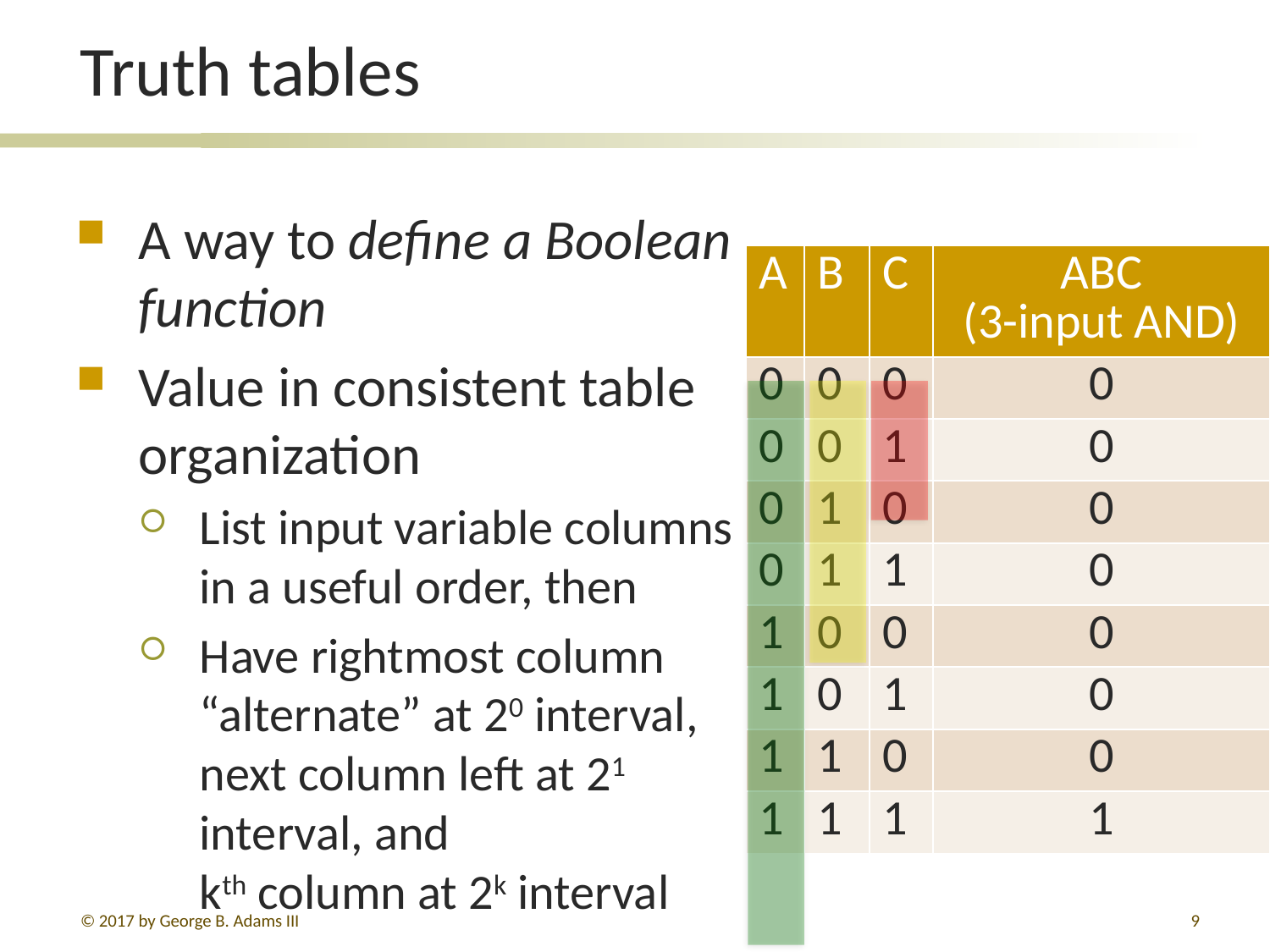

# Truth tables
A way to define a Boolean function
Value in consistent table organization
List input variable columns in a useful order, then
Have rightmost column “alternate” at 20 interval, next column left at 21 interval, and
kth column at 2k interval
| A | B | C | ABC (3-input AND) |
| --- | --- | --- | --- |
| 0 | 0 | 0 | 0 |
| 0 | 0 | 1 | 0 |
| 0 | 1 | 0 | 0 |
| 0 | 1 | 1 | 0 |
| 1 | 0 | 0 | 0 |
| 1 | 0 | 1 | 0 |
| 1 | 1 | 0 | 0 |
| 1 | 1 | 1 | 1 |

© 2017 by George B. Adams III
9